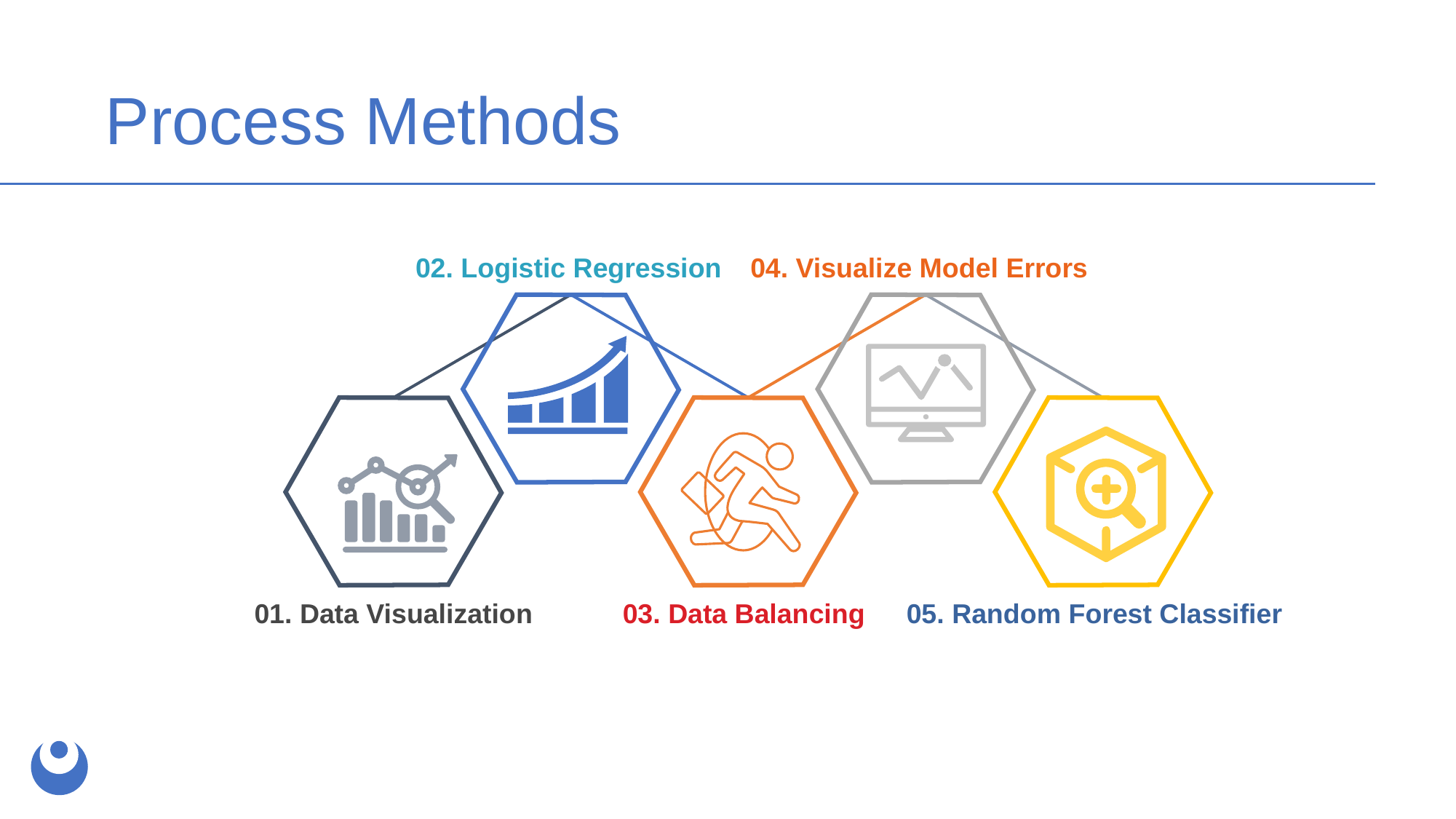

# Process Methods

02. Logistic Regression
04. Visualize Model Errors

01. Data Visualization
03. Data Balancing
05. Random Forest Classifier